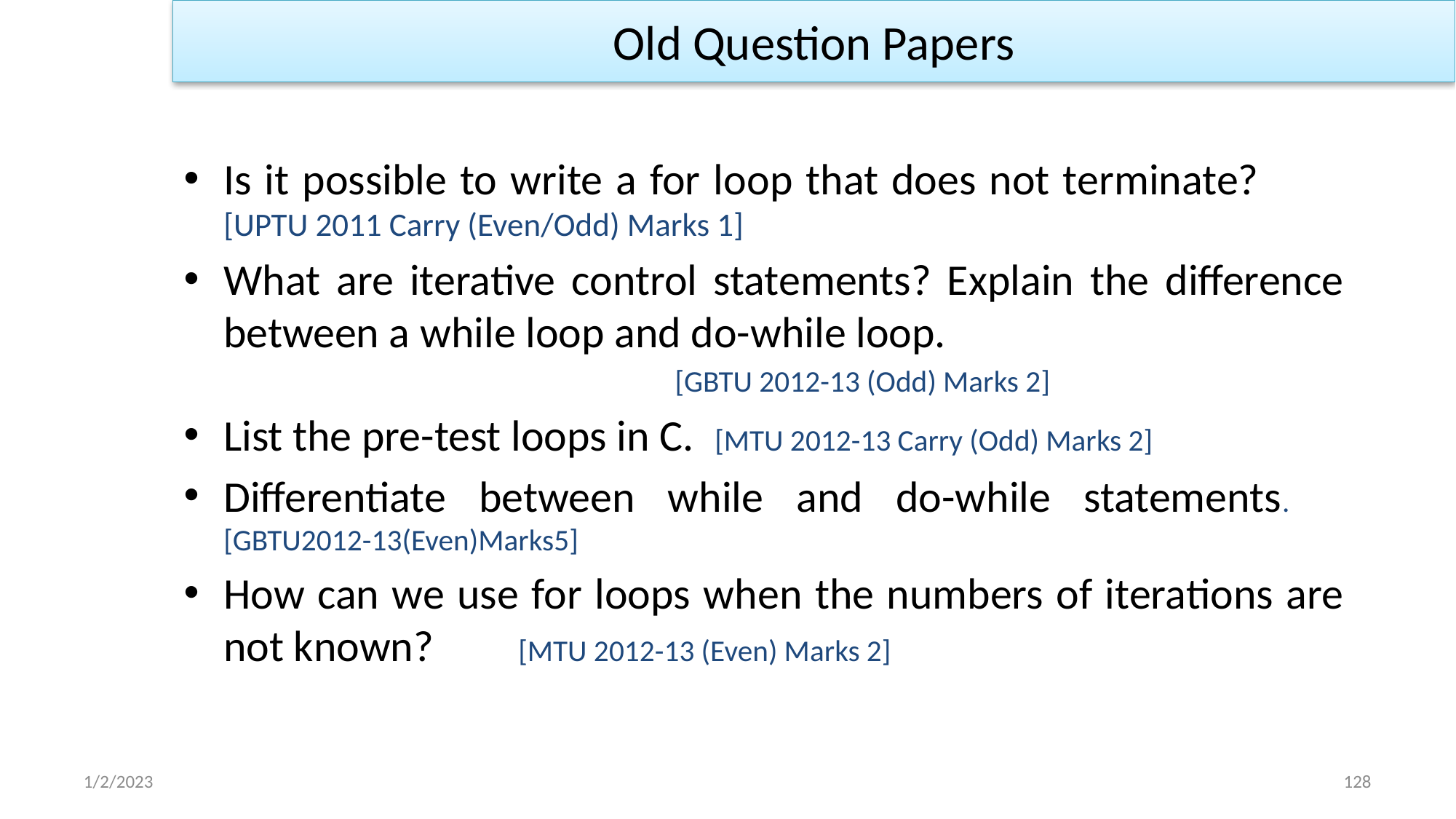

Old Question Papers
Is it possible to write a for loop that does not terminate? 					[UPTU 2011 Carry (Even/Odd) Marks 1]
What are iterative control statements? Explain the difference between a while loop and do-while loop.
					[GBTU 2012-13 (Odd) Marks 2]
List the pre-test loops in C. 	[MTU 2012-13 Carry (Odd) Marks 2]
Differentiate between while and do-while statements. 						[GBTU2012-13(Even)Marks5]
How can we use for loops when the numbers of iterations are not known? 		[MTU 2012-13 (Even) Marks 2]
1/2/2023
128